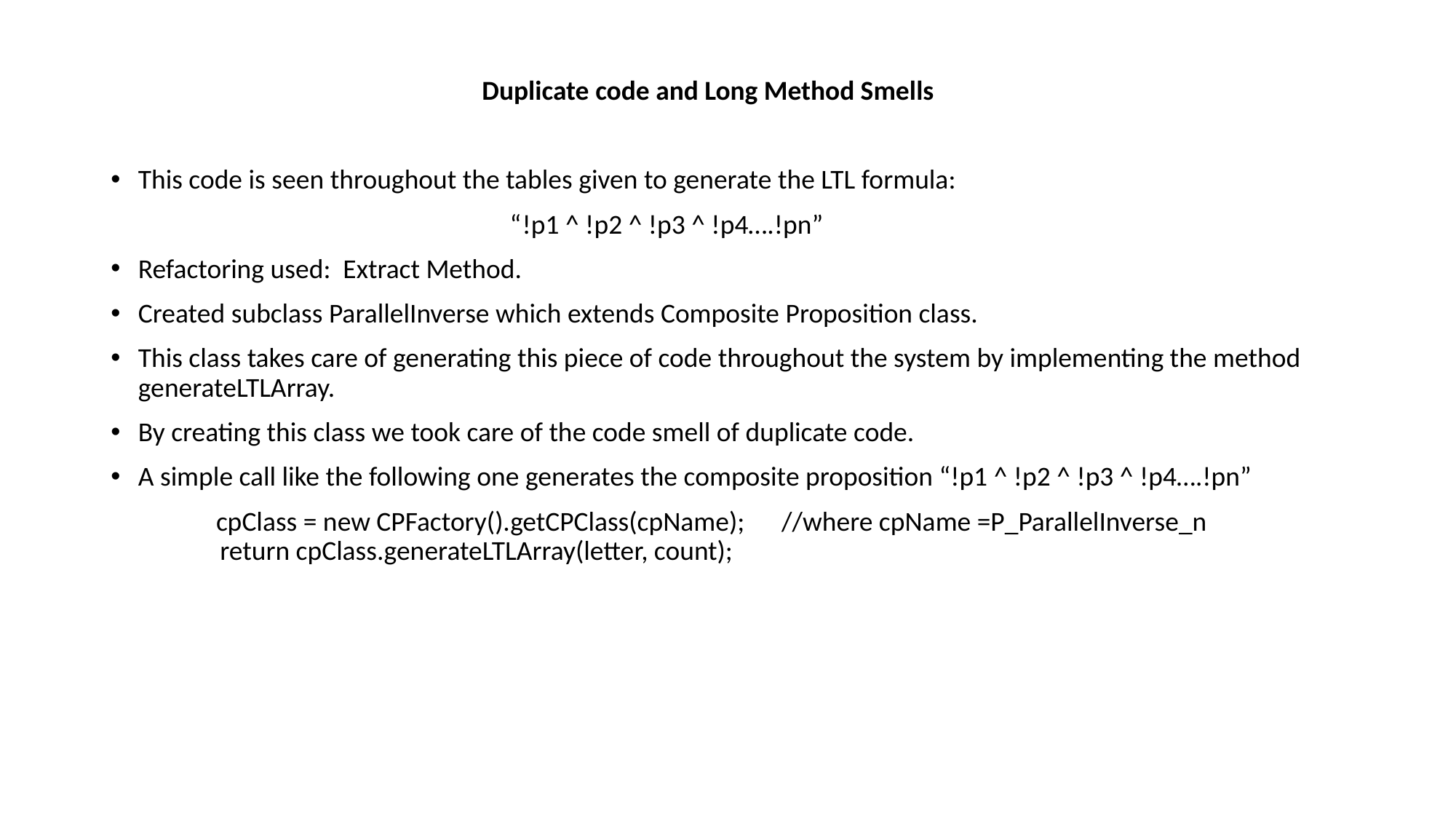

Duplicate code and Long Method Smells

This code is seen throughout the tables given to generate the LTL formula:
	                                               “!p1 ^ !p2 ^ !p3 ^ !p4….!pn”
Refactoring used:  Extract Method.
Created subclass ParallelInverse which extends Composite Proposition class.
This class takes care of generating this piece of code throughout the system by implementing the method generateLTLArray.
By creating this class we took care of the code smell of duplicate code.
A simple call like the following one generates the composite proposition “!p1 ^ !p2 ^ !p3 ^ !p4….!pn”
                 cpClass = new CPFactory().getCPClass(cpName);      //where cpName =P_ParallelInverse_n 		return cpClass.generateLTLArray(letter, count);